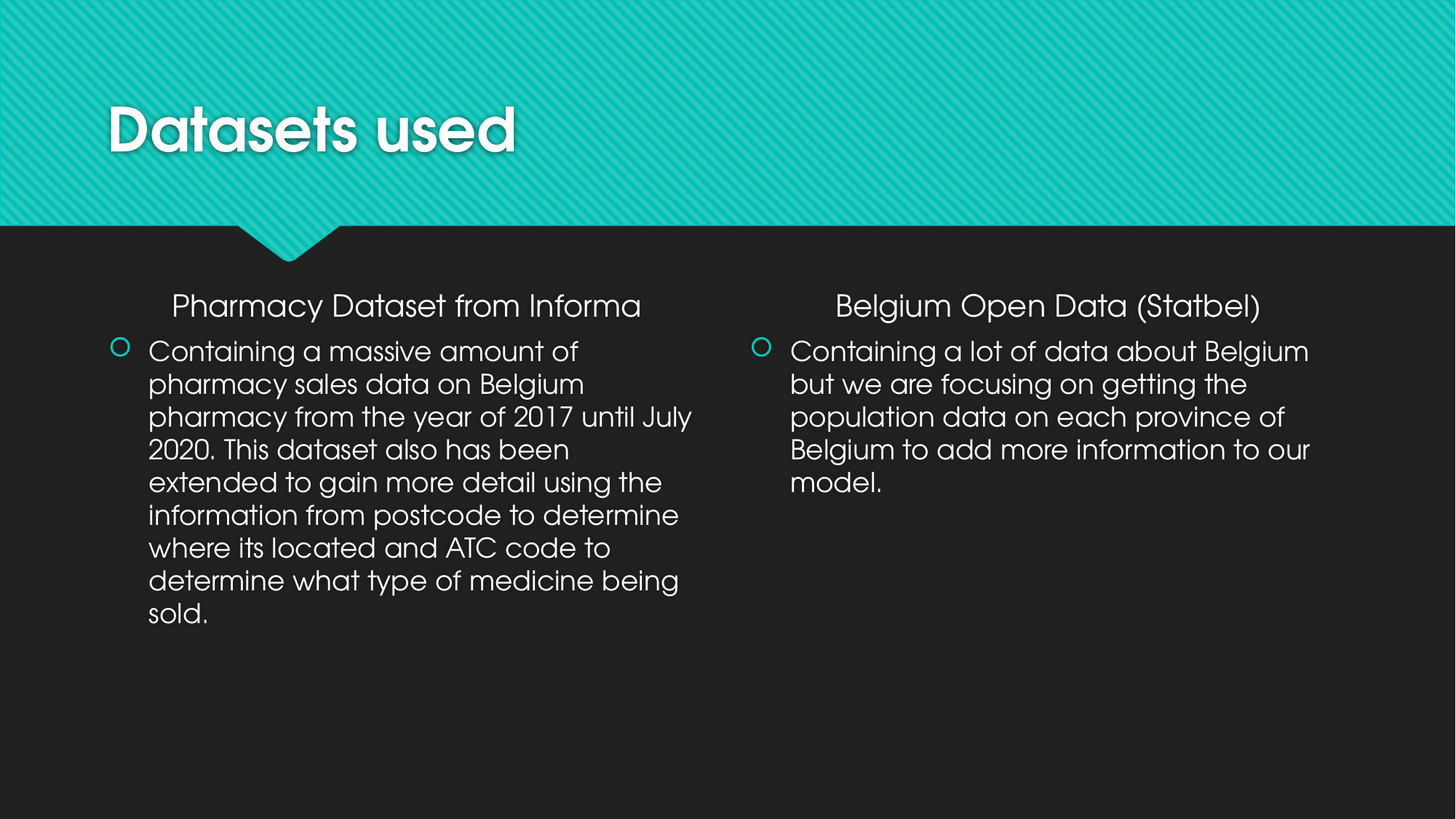

# Datasets used
Pharmacy Dataset from Informa
Belgium Open Data (Statbel)
Containing a massive amount of pharmacy sales data on Belgium pharmacy from the year of 2017 until July 2020. This dataset also has been extended to gain more detail using the information from postcode to determine where its located and ATC code to determine what type of medicine being sold.
Containing a lot of data about Belgium but we are focusing on getting the population data on each province of Belgium to add more information to our model.